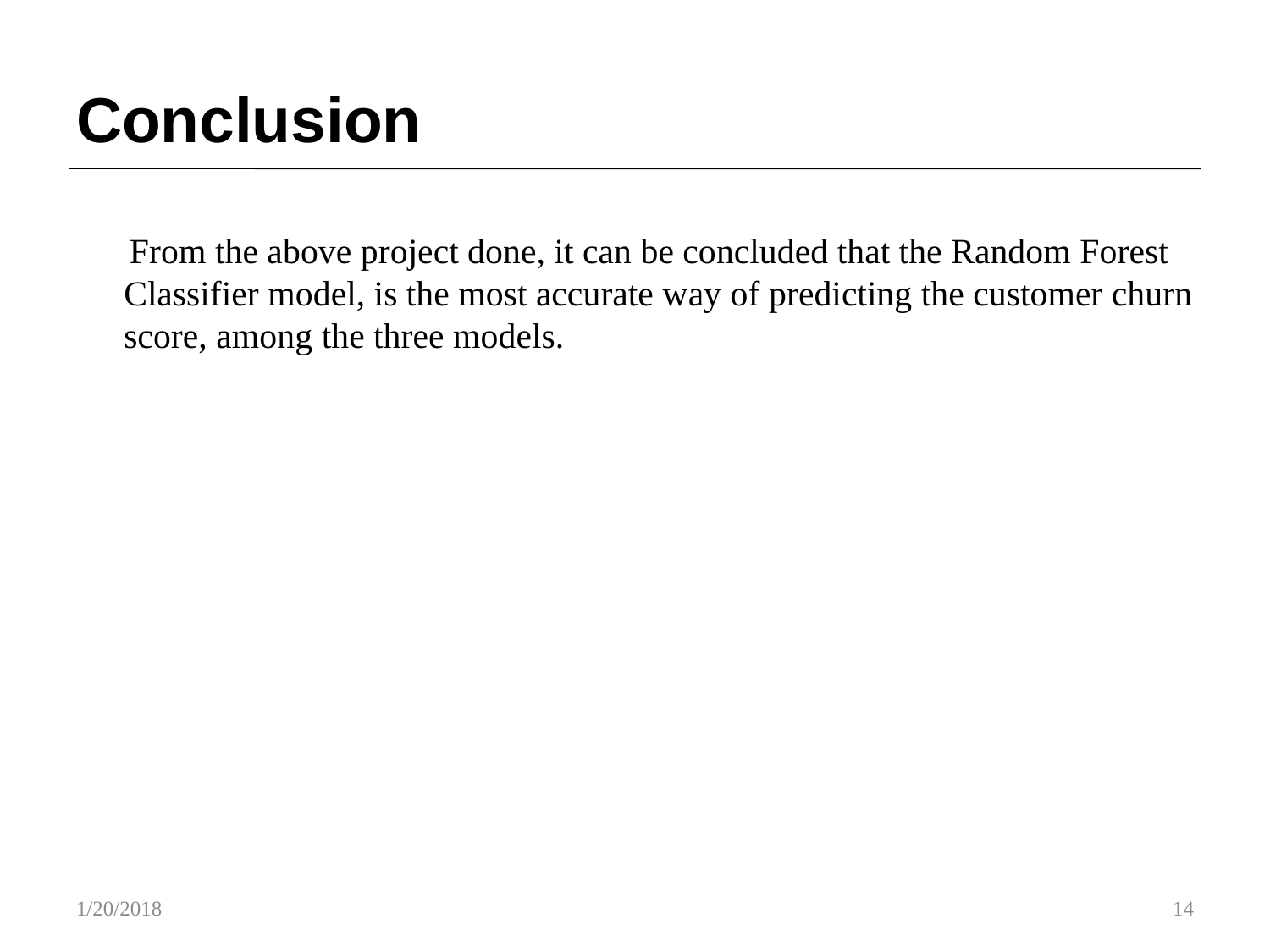

# Conclusion
      From the above project done, it can be concluded that the Random Forest Classifier model, is the most accurate way of predicting the customer churn score, among the three models.
1/20/2018
14